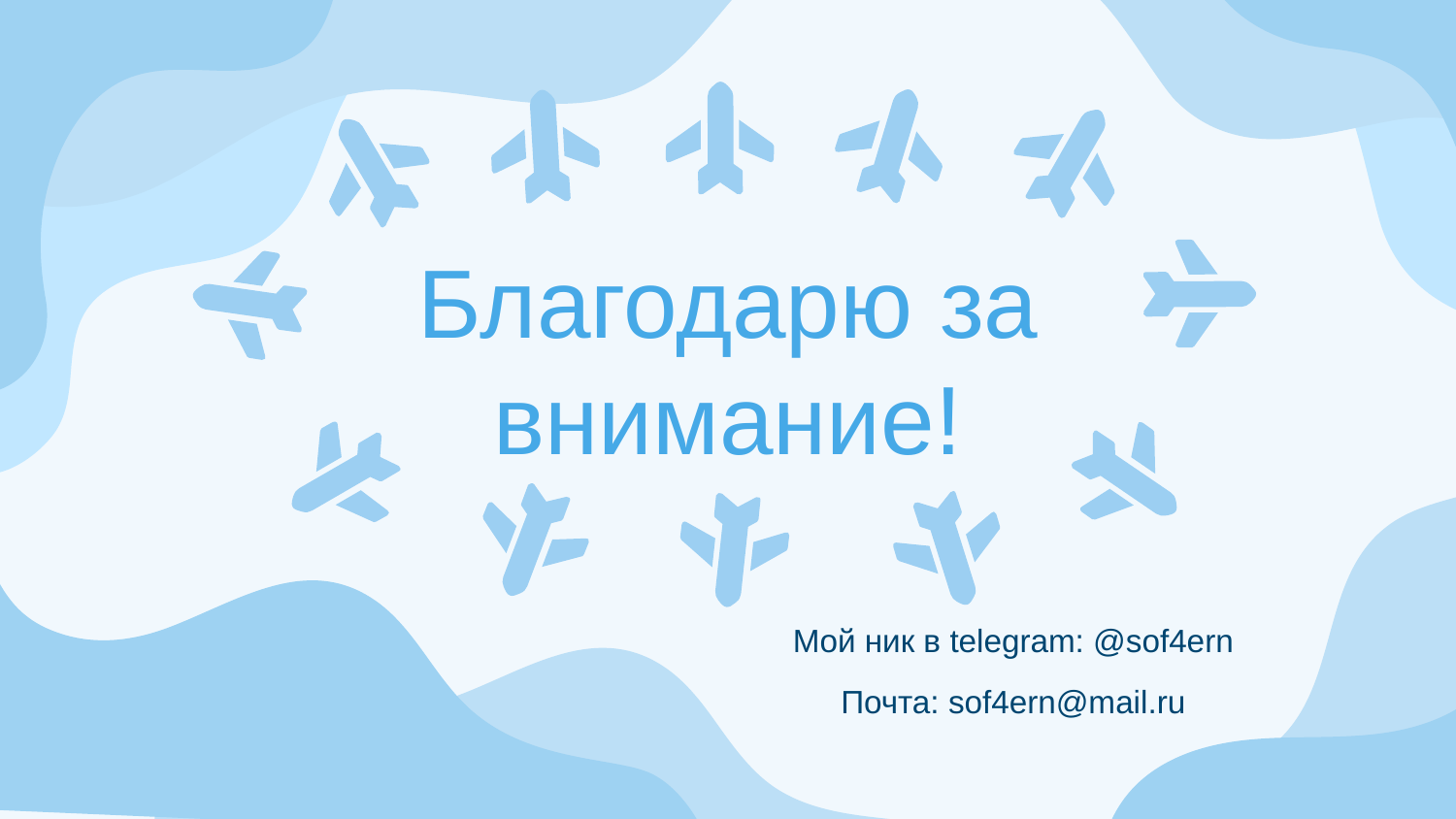

# Благодарю за внимание!

Мой ник в telegram: @sof4ern
Почта: sof4ern@mail.ru